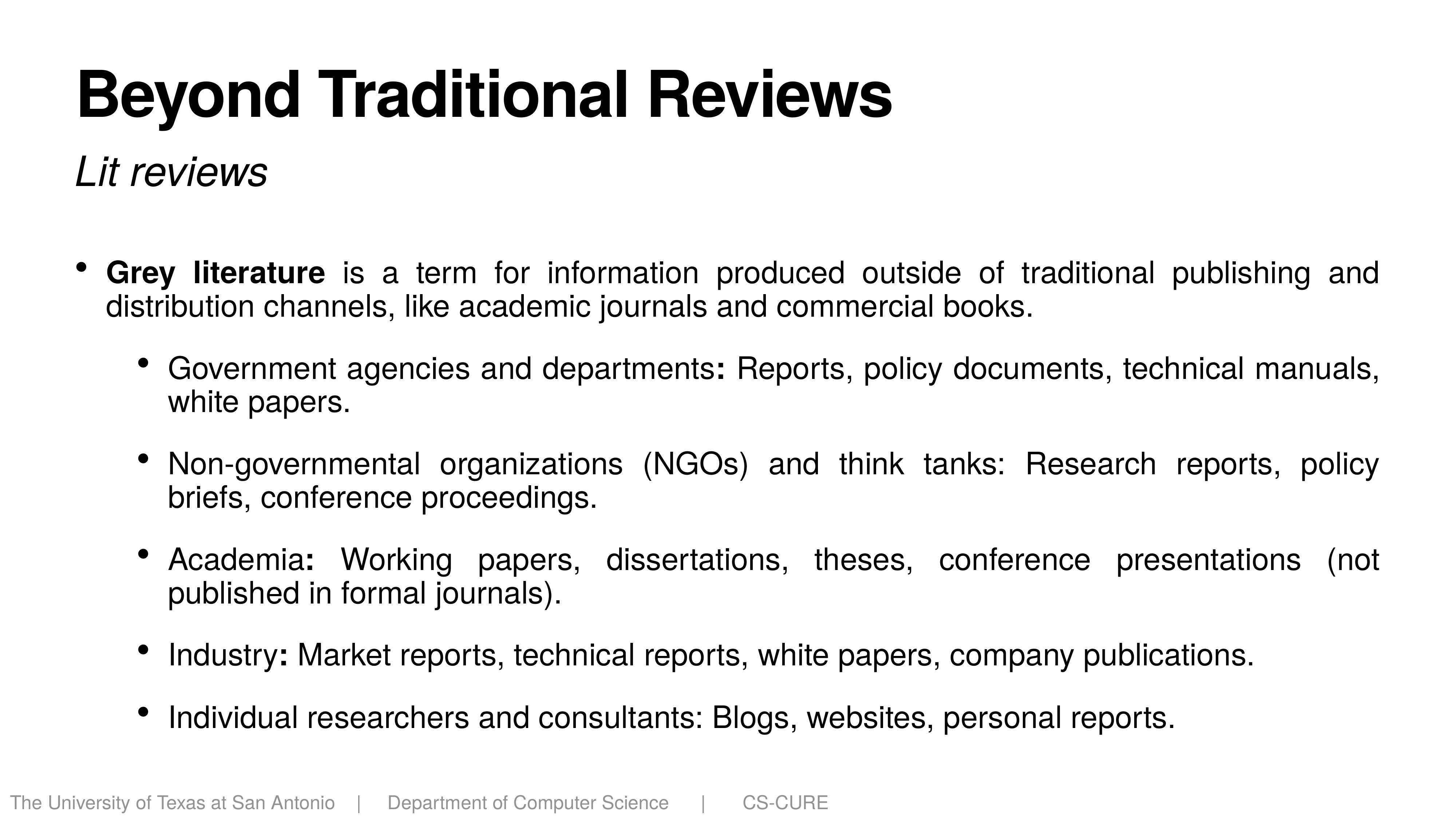

# Beyond Traditional Reviews
Lit reviews
Grey literature is a term for information produced outside of traditional publishing and distribution channels, like academic journals and commercial books.
Government agencies and departments: Reports, policy documents, technical manuals, white papers.
Non-governmental organizations (NGOs) and think tanks: Research reports, policy briefs, conference proceedings.
Academia: Working papers, dissertations, theses, conference presentations (not published in formal journals).
Industry: Market reports, technical reports, white papers, company publications.
Individual researchers and consultants: Blogs, websites, personal reports.
21